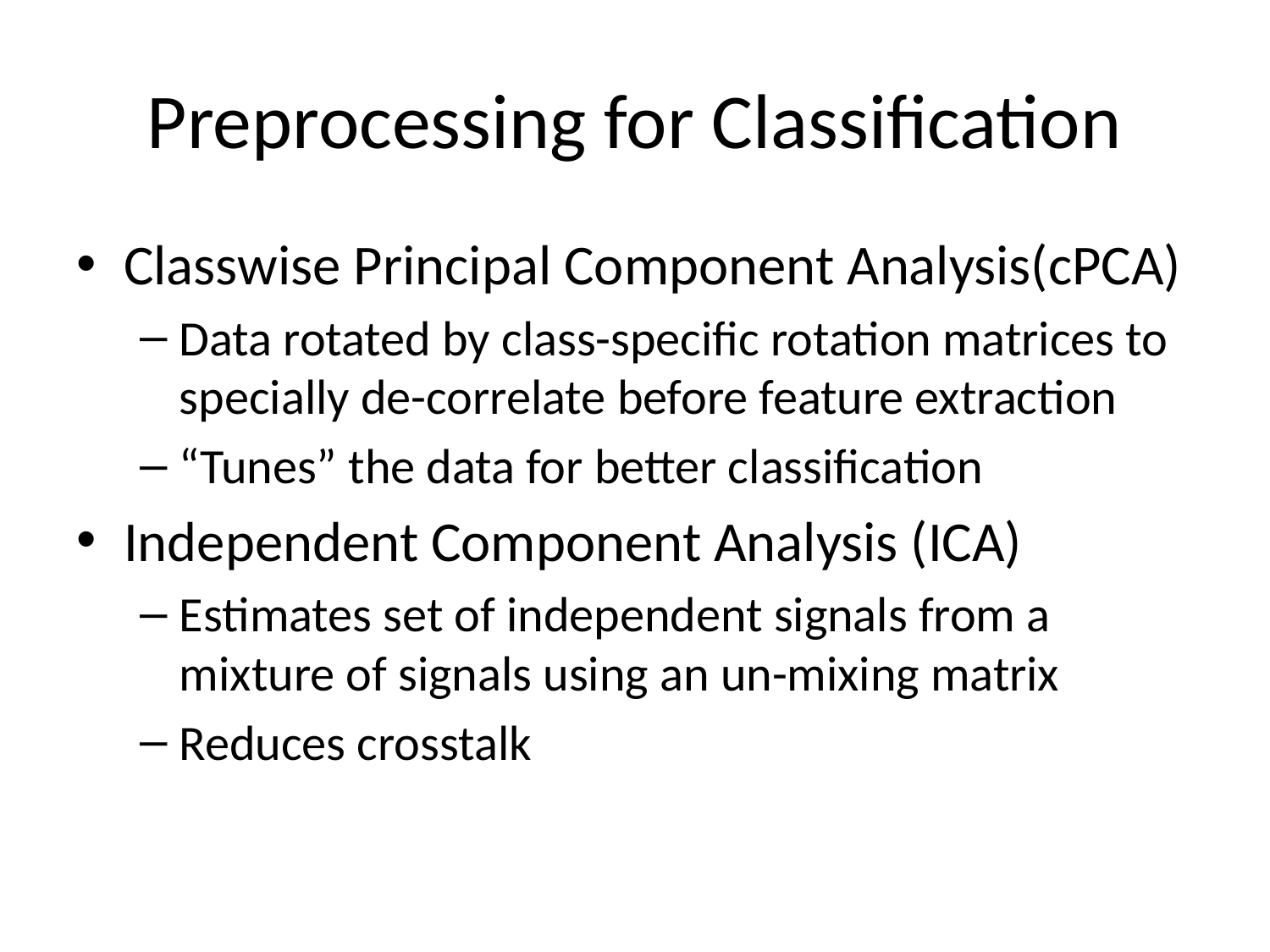

# Preprocessing for Classification
Classwise Principal Component Analysis(cPCA)
Data rotated by class-specific rotation matrices to specially de-correlate before feature extraction
“Tunes” the data for better classification
Independent Component Analysis (ICA)
Estimates set of independent signals from a mixture of signals using an un-mixing matrix
Reduces crosstalk